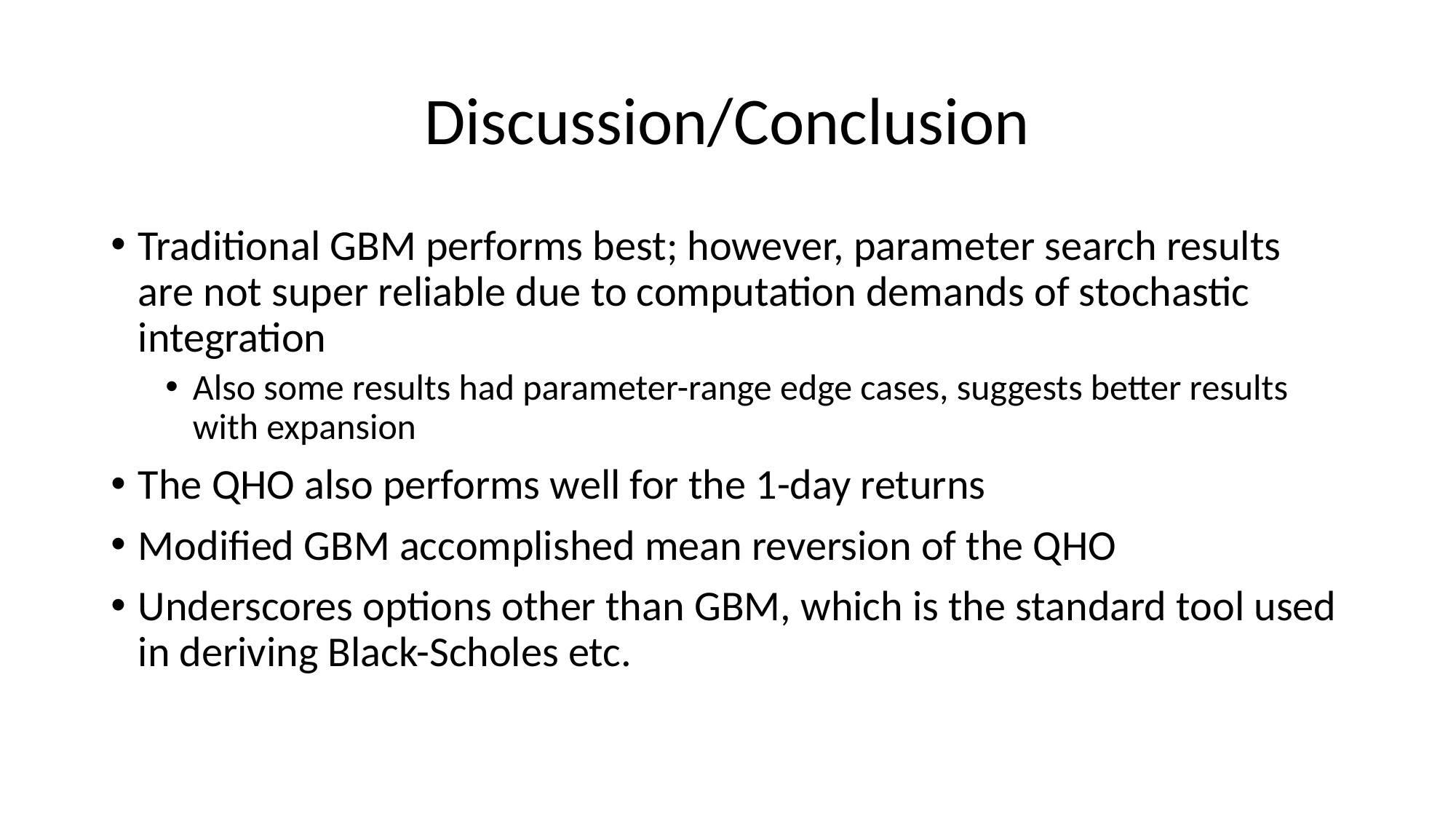

# Discussion/Conclusion
Traditional GBM performs best; however, parameter search results are not super reliable due to computation demands of stochastic integration
Also some results had parameter-range edge cases, suggests better results with expansion
The QHO also performs well for the 1-day returns
Modified GBM accomplished mean reversion of the QHO
Underscores options other than GBM, which is the standard tool used in deriving Black-Scholes etc.